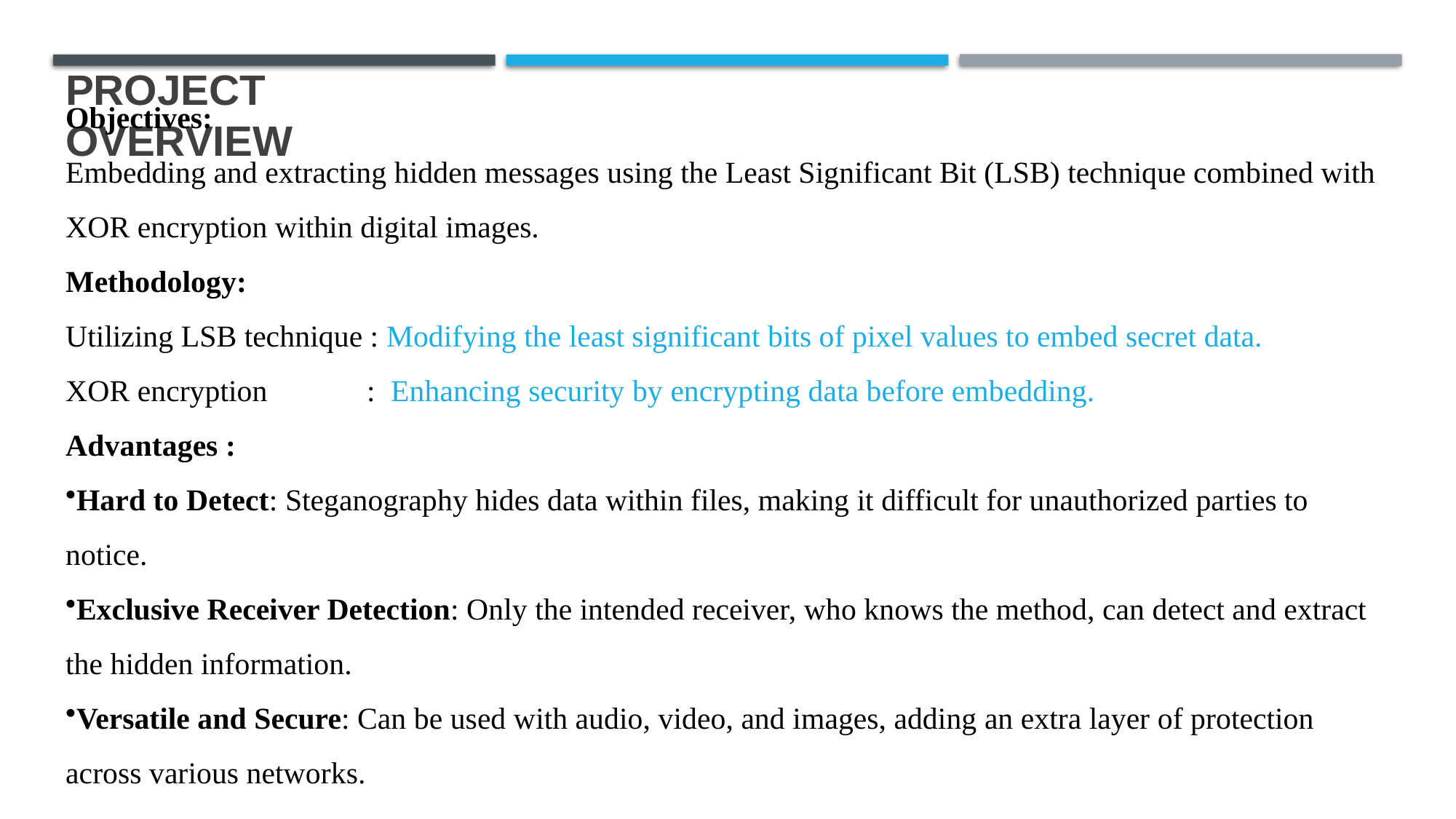

Objectives:
Embedding and extracting hidden messages using the Least Significant Bit (LSB) technique combined with XOR encryption within digital images.
Methodology:
Utilizing LSB technique : Modifying the least significant bits of pixel values to embed secret data.
XOR encryption             :  Enhancing security by encrypting data before embedding.
Advantages :
Hard to Detect: Steganography hides data within files, making it difficult for unauthorized parties to notice.
Exclusive Receiver Detection: Only the intended receiver, who knows the method, can detect and extract the hidden information.
Versatile and Secure: Can be used with audio, video, and images, adding an extra layer of protection across various networks.

# PROJECT  OVERVIEW